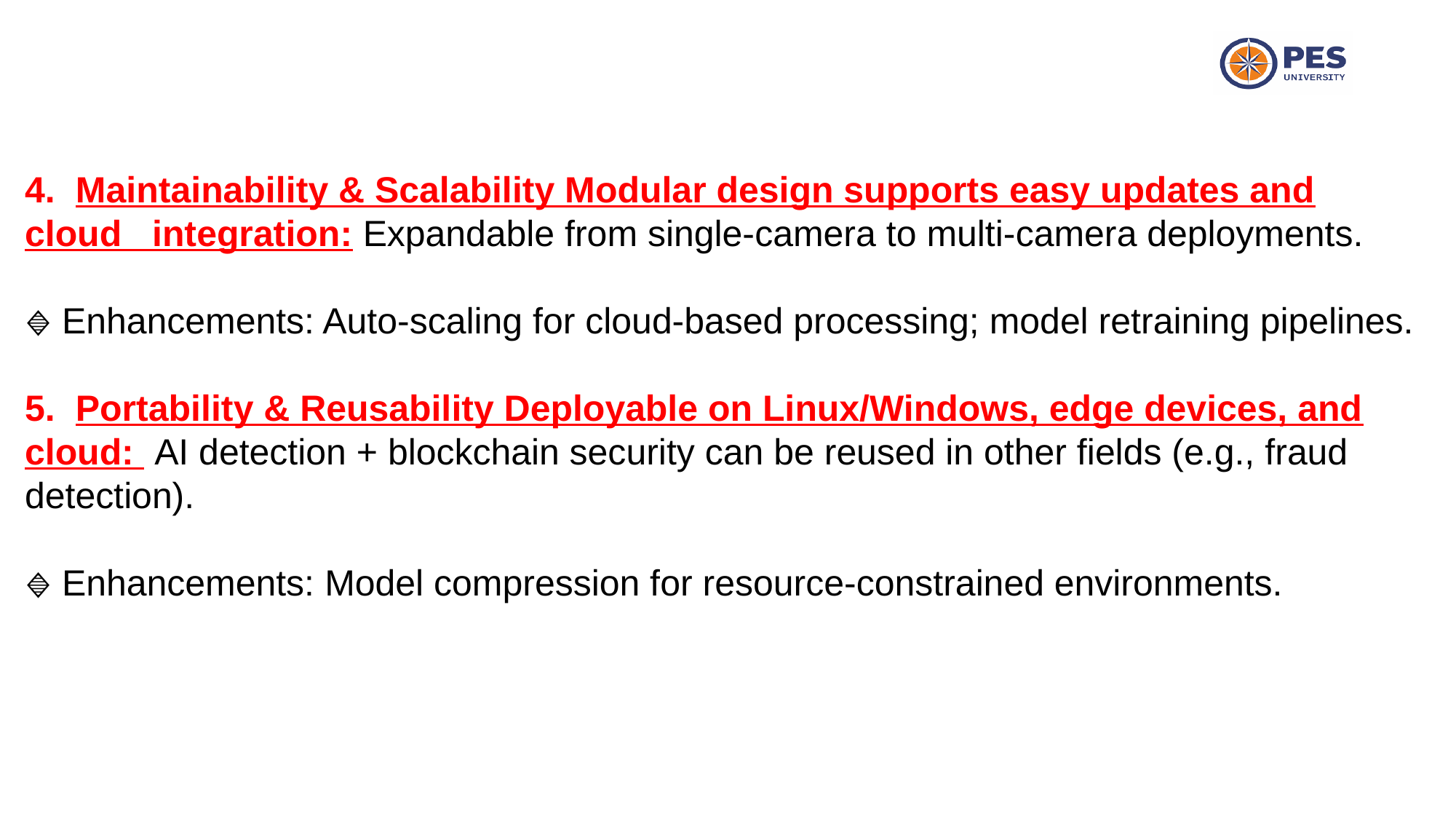

4.  Maintainability & Scalability Modular design supports easy updates and cloud   integration: Expandable from single-camera to multi-camera deployments.

🔹 Enhancements: Auto-scaling for cloud-based processing; model retraining pipelines.

5.  Portability & Reusability Deployable on Linux/Windows, edge devices, and cloud:  AI detection + blockchain security can be reused in other fields (e.g., fraud detection).

🔹 Enhancements: Model compression for resource-constrained environments.